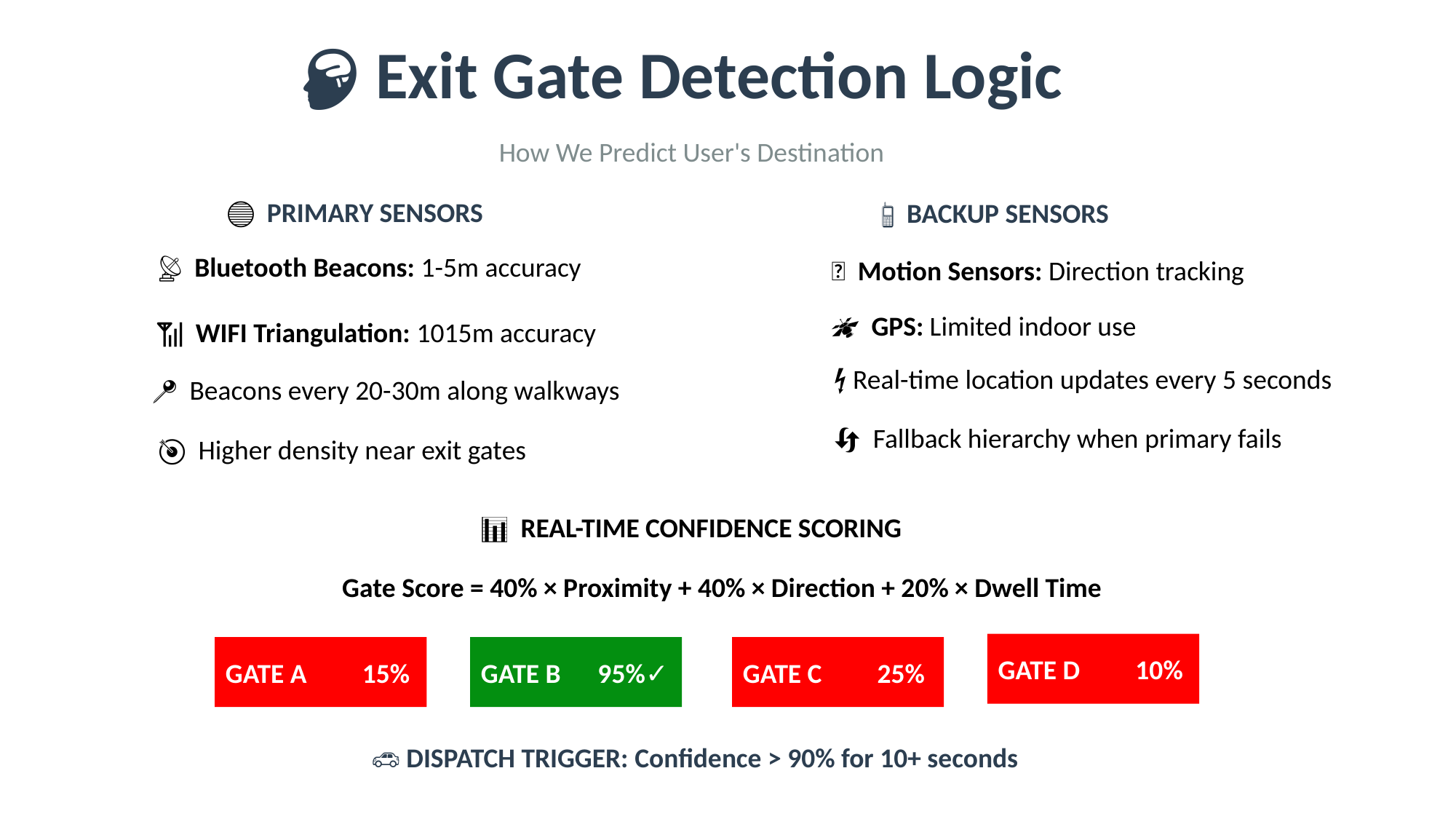

🧠 Exit Gate Detection Logic
How We Predict User's Destination
🔵  PRIMARY SENSORS
📱  BACKUP SENSORS
📡  Bluetooth Beacons: 1-5m accuracy
🧭  Motion Sensors: Direction tracking
🛰️  GPS: Limited indoor use
📶  WIFI Triangulation: 1015m accuracy
⚡ Real-time location updates every 5 seconds
📍  Beacons every 20-30m along walkways
🔄  Fallback hierarchy when primary fails
🎯  Higher density near exit gates
📊  REAL-TIME CONFIDENCE SCORING
Gate Score = 40% × Proximity + 40% × Direction + 20% × Dwell Time
GATE D         10%
GATE A         15%
GATE B      95%✓
GATE C         25%
🚗 DISPATCH TRIGGER: Confidence > 90% for 10+ seconds